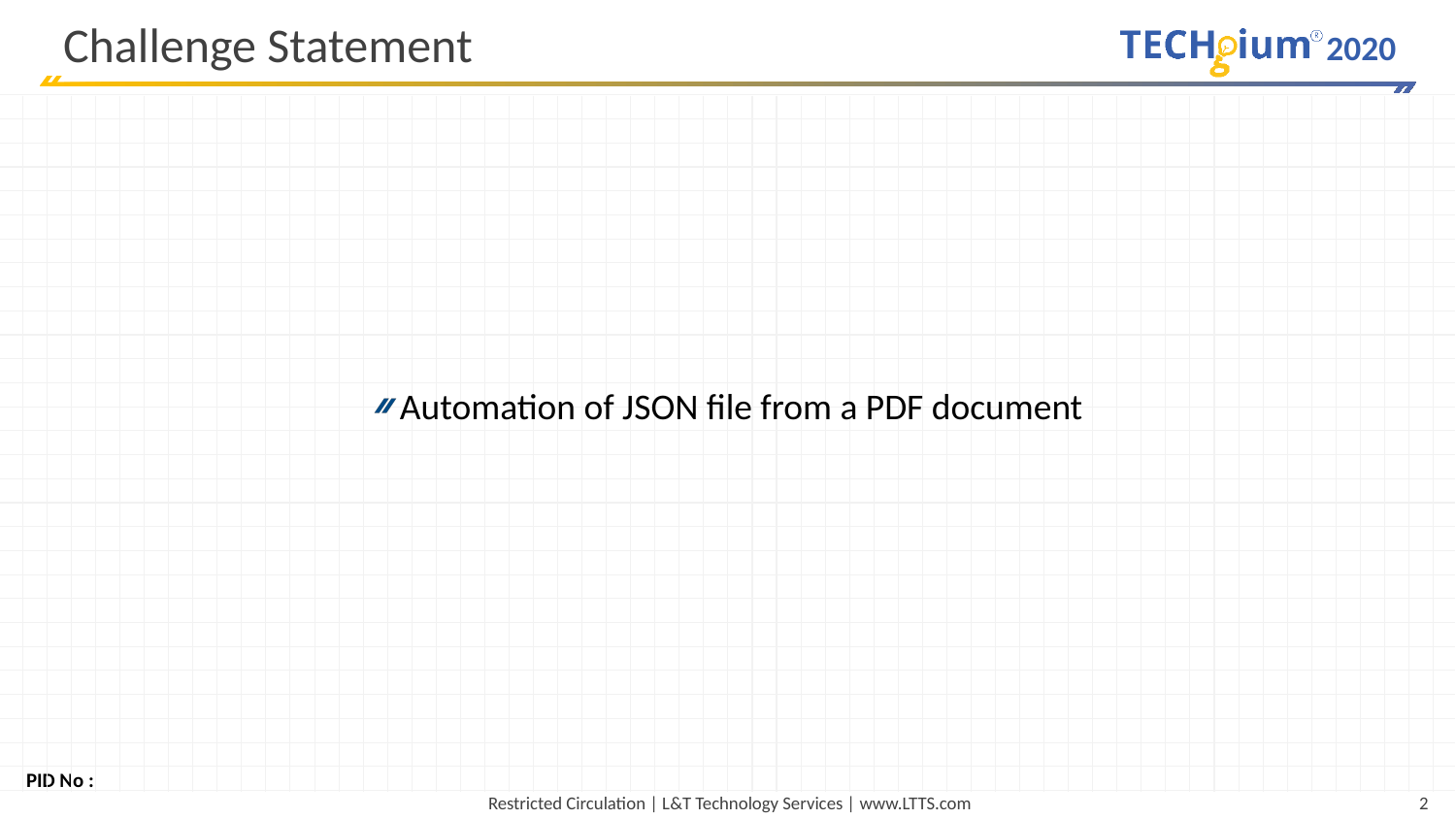

# Challenge Statement

Automation of JSON file from a PDF document